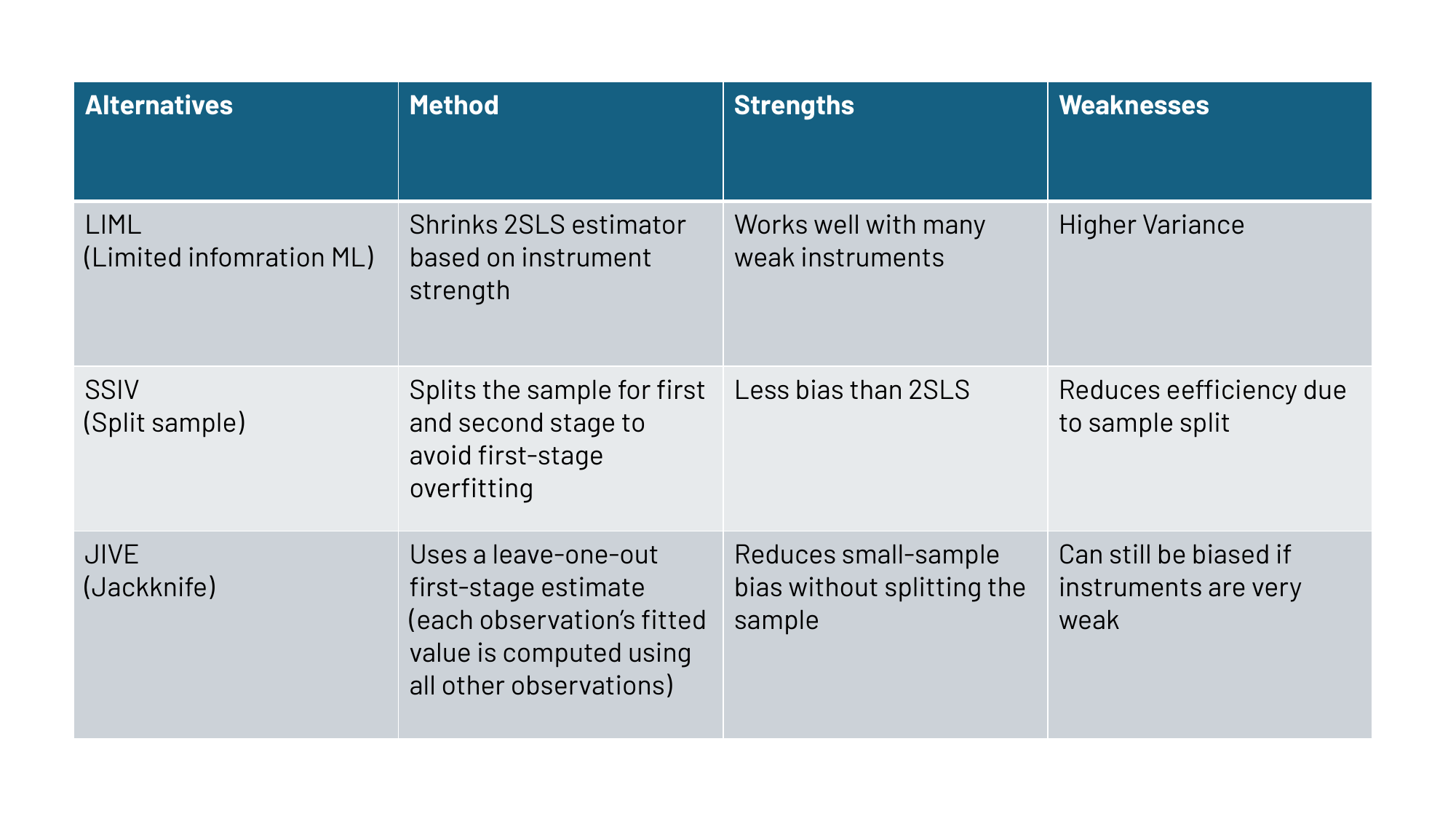

#
| Alternatives | Method | Strengths | Weaknesses |
| --- | --- | --- | --- |
| LIML (Limited infomration ML) | Shrinks 2SLS estimator based on instrument strength | Works well with many weak instruments | Higher Variance |
| SSIV (Split sample) | Splits the sample for first and second stage to avoid first-stage overfitting | Less bias than 2SLS | Reduces eefficiency due to sample split |
| JIVE (Jackknife) | Uses a leave-one-out first-stage estimate (each observation’s fitted value is computed using all other observations) | Reduces small-sample bias without splitting the sample | Can still be biased if instruments are very weak |